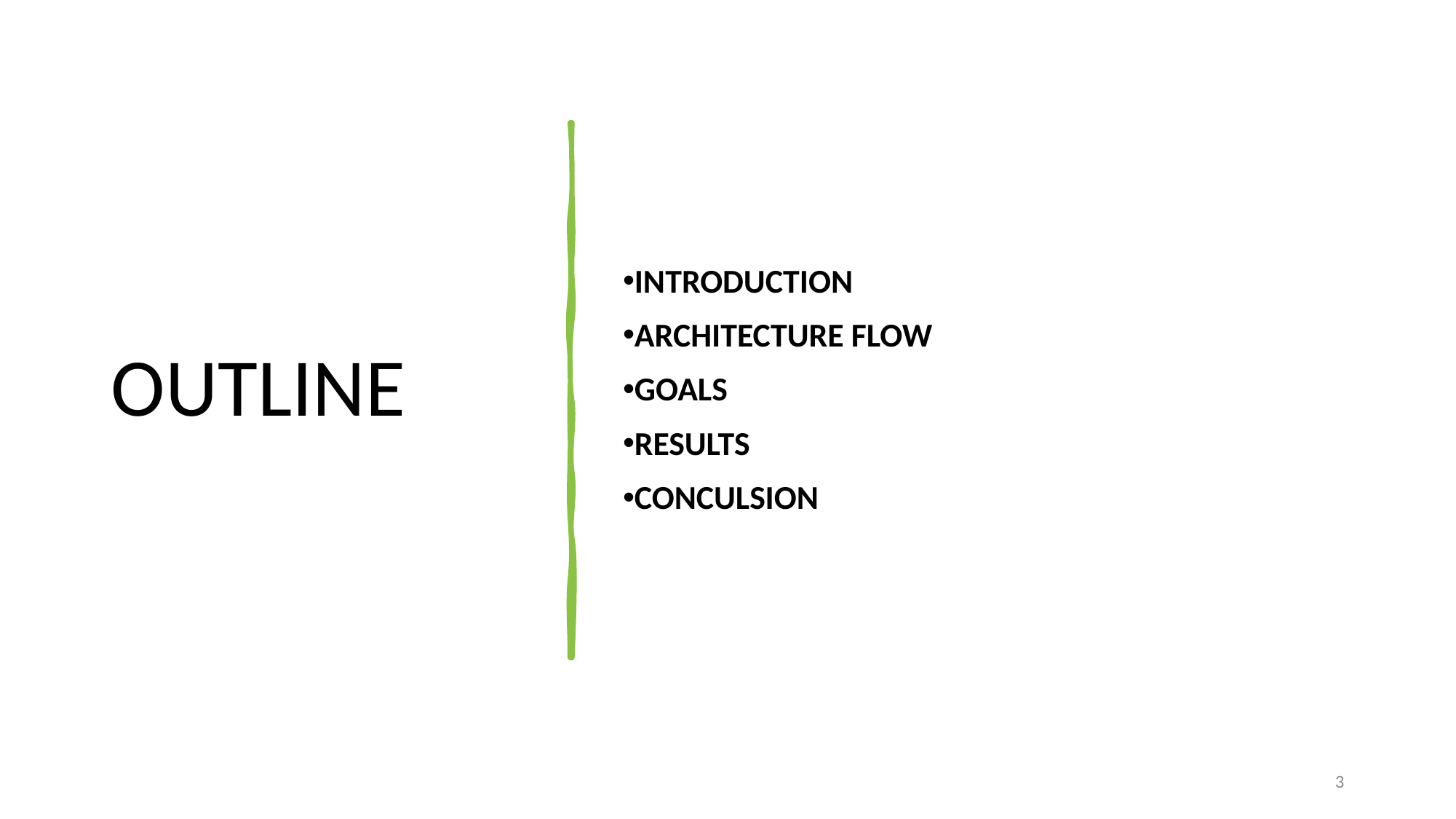

# OUTLINE
INTRODUCTION
ARCHITECTURE FLOW
GOALS
RESULTS
CONCULSION

3